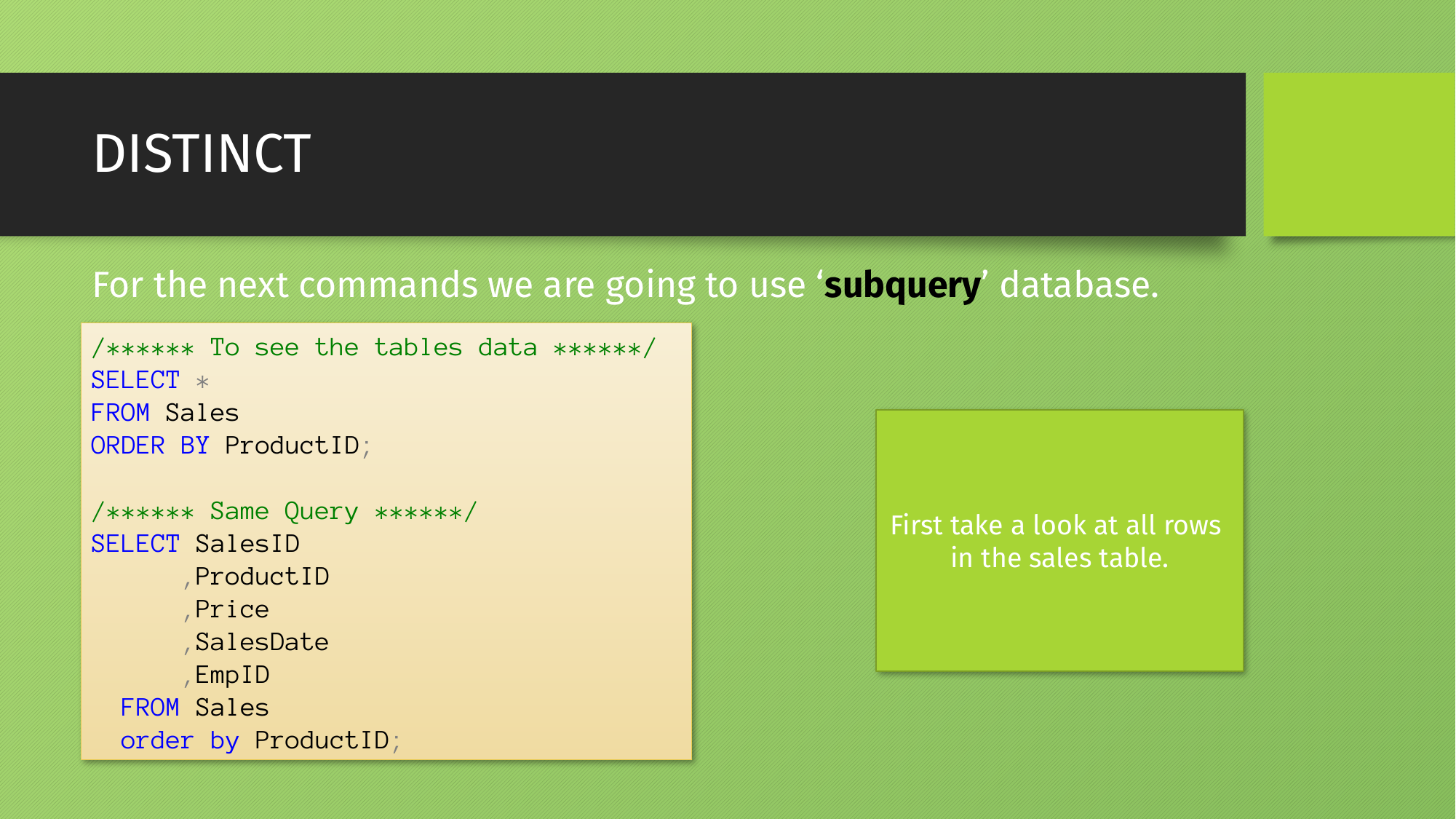

# DISTINCT
For the next commands we are going to use ‘subquery’ database.
/****** To see the tables data ******/
SELECT *
FROM Sales
ORDER BY ProductID;

/****** Same Query ******/
SELECT SalesID
      ,ProductID
      ,Price
      ,SalesDate
      ,EmpID
  FROM Sales
  order by ProductID;
First take a look at all rows  in the sales table.